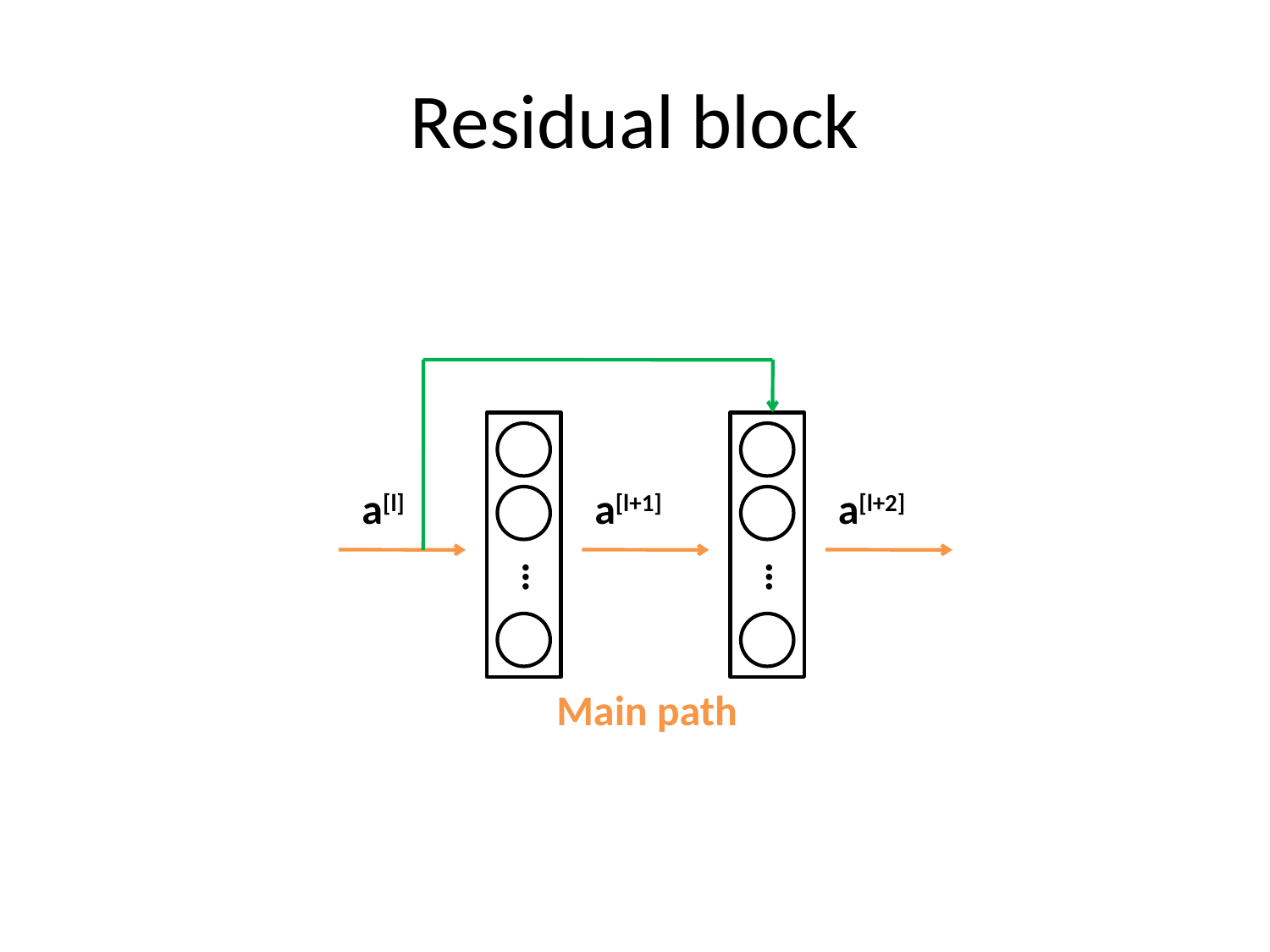

# Residual block

…

…

a[l]
a[l+1]
a[l+2]
Main path